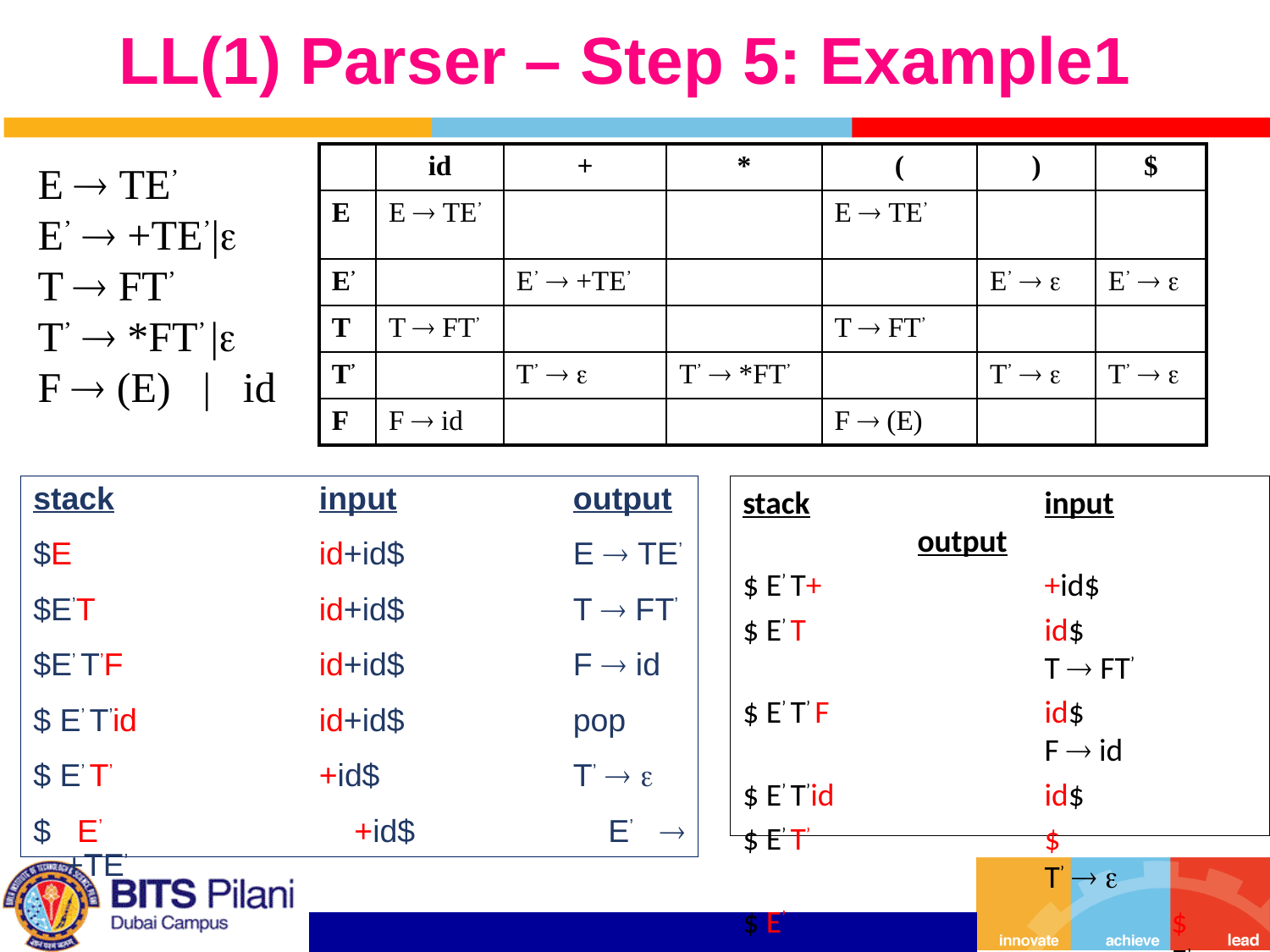

# LL(1) Parser – Step 5: Example1
|  | id | + | \* | ( | ) | $ |
| --- | --- | --- | --- | --- | --- | --- |
| E | E → TE’ |  |  | E → TE’ |  |  |
| E’ |  | E’ → +TE’ |  |  | E’ → ε | E’ → ε |
| T | T → FT’ |  |  | T → FT’ |  |  |
| T’ |  | T’ → ε | T’ → \*FT’ |  | T’ → ε | T’ → ε |
| F | F → id |  |  | F → (E) |  |  |
E → TE’
E’ → +TE’|ε
T → FT’
T’ → *FT’ |ε
F → (E)   |   id
stack		input		output
$E		id+id$		E → TE’
$E’T		id+id$		T → FT’
$E’ T’F		id+id$		F → id
$ E’ T’id		id+id$		pop
$ E’ T’		+id$		T’ → ε
$ E’ 		+id$		E’ → +TE’

stack		input		output
$ E’ T+		+id$
$ E’ T		id$			T → FT’
$ E’ T’ F		id$			F → id
$ E’ T’id		id$
$ E’ T’		$			T’ → ε
$ E’				$			E’ → ε
$				$			accept

40